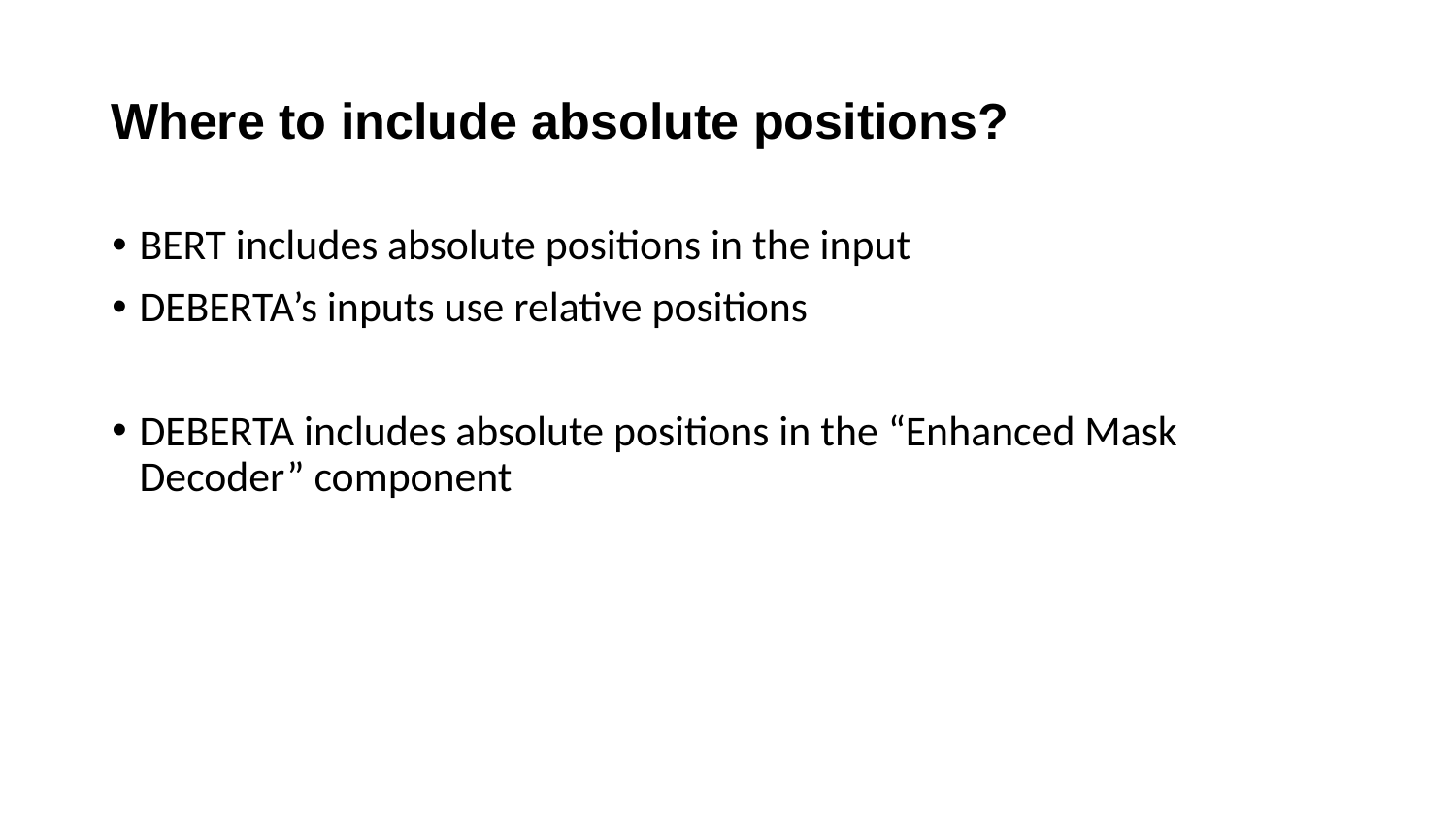

# Where to include absolute positions?
BERT includes absolute positions in the input
DEBERTA’s inputs use relative positions

DEBERTA includes absolute positions in the “Enhanced Mask Decoder” component